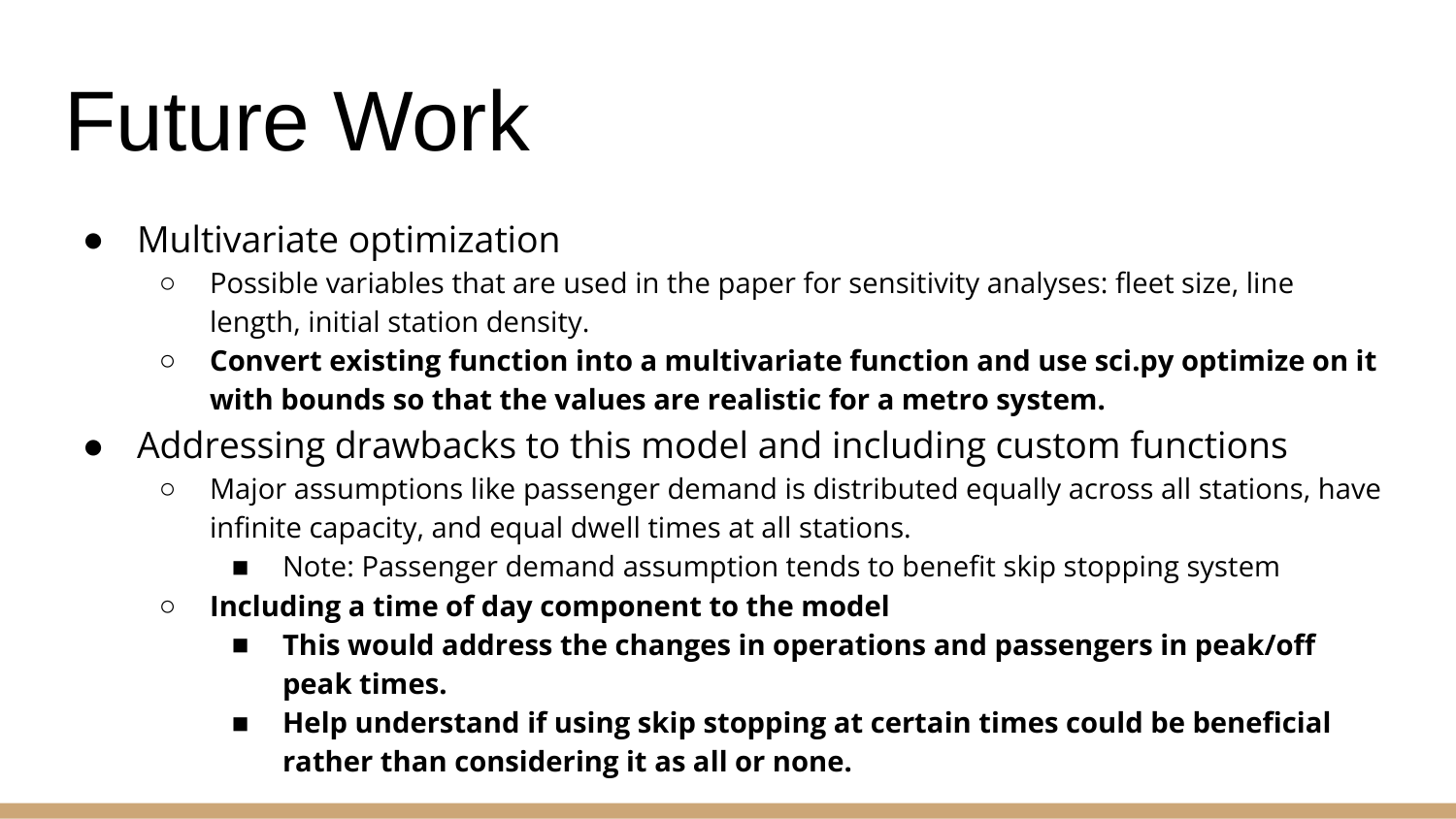

# Future Work
Multivariate optimization
Possible variables that are used in the paper for sensitivity analyses: fleet size, line length, initial station density.
Convert existing function into a multivariate function and use sci.py optimize on it with bounds so that the values are realistic for a metro system.
Addressing drawbacks to this model and including custom functions
Major assumptions like passenger demand is distributed equally across all stations, have infinite capacity, and equal dwell times at all stations.
Note: Passenger demand assumption tends to benefit skip stopping system
Including a time of day component to the model
This would address the changes in operations and passengers in peak/off peak times.
Help understand if using skip stopping at certain times could be beneficial rather than considering it as all or none.